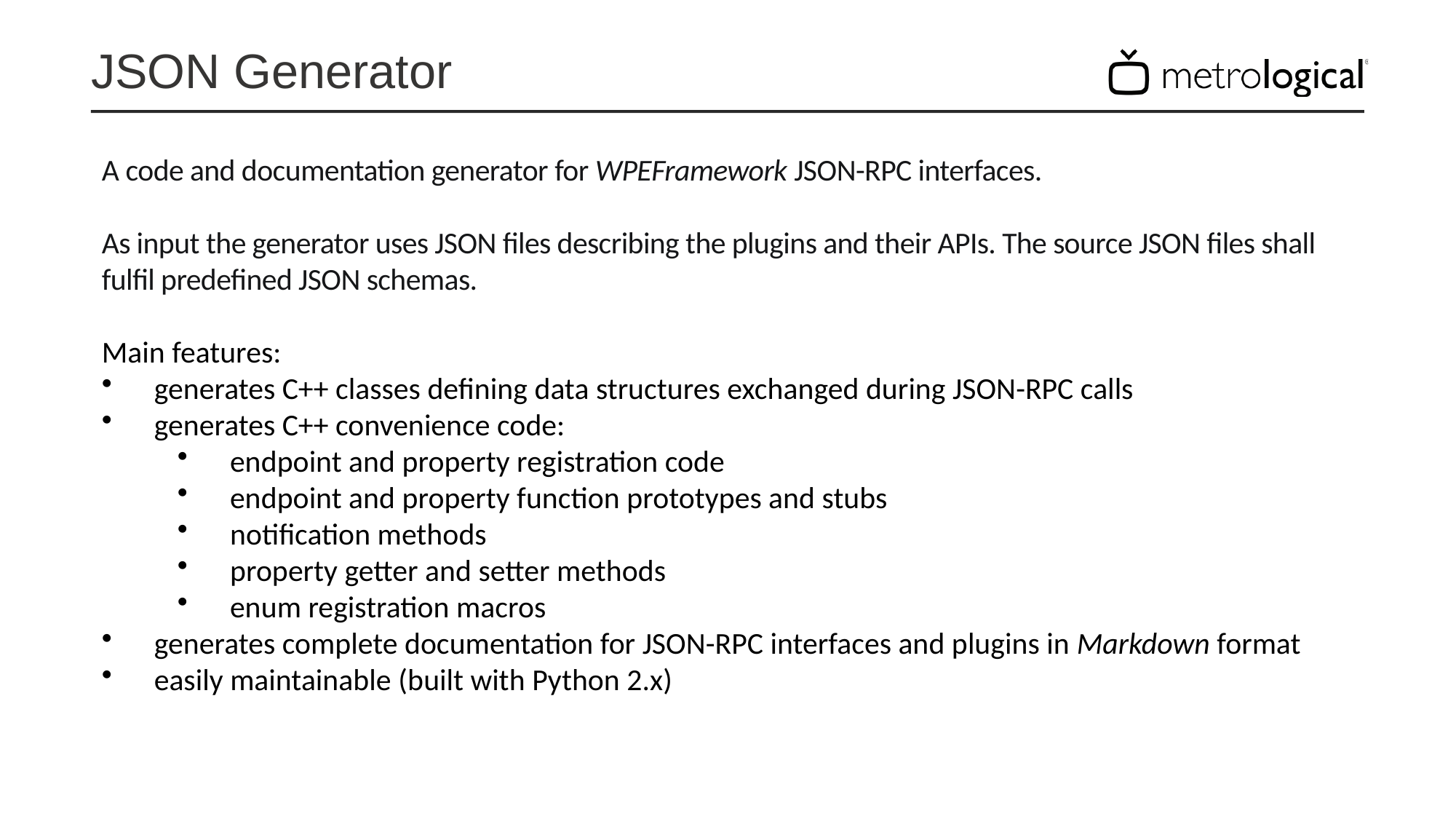

# JSON Generator
A code and documentation generator for WPEFramework JSON-RPC interfaces.

As input the generator uses JSON files describing the plugins and their APIs. The source JSON files shall
fulfil predefined JSON schemas.

Main features:
generates C++ classes defining data structures exchanged during JSON-RPC calls
generates C++ convenience code:
endpoint and property registration code
endpoint and property function prototypes and stubs
notification methods
property getter and setter methods
enum registration macros
generates complete documentation for JSON-RPC interfaces and plugins in Markdown format
easily maintainable (built with Python 2.x)